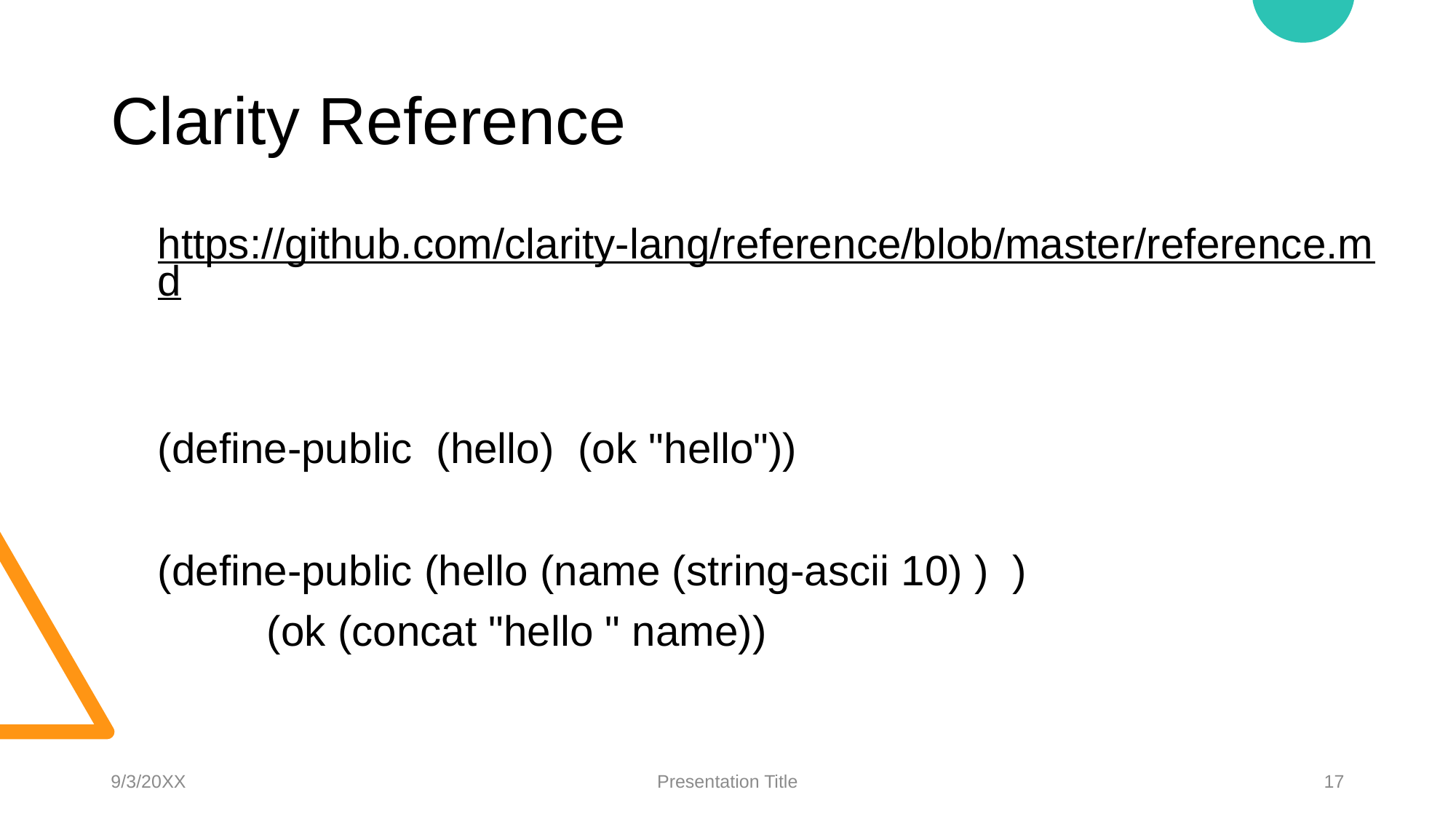

# Clarity Reference
https://github.com/clarity-lang/reference/blob/master/reference.md

(define-public  (hello)  (ok "hello"))

(define-public (hello (name (string-ascii 10) )  )
	(ok (concat "hello " name))
9/3/20XX
Presentation Title
17